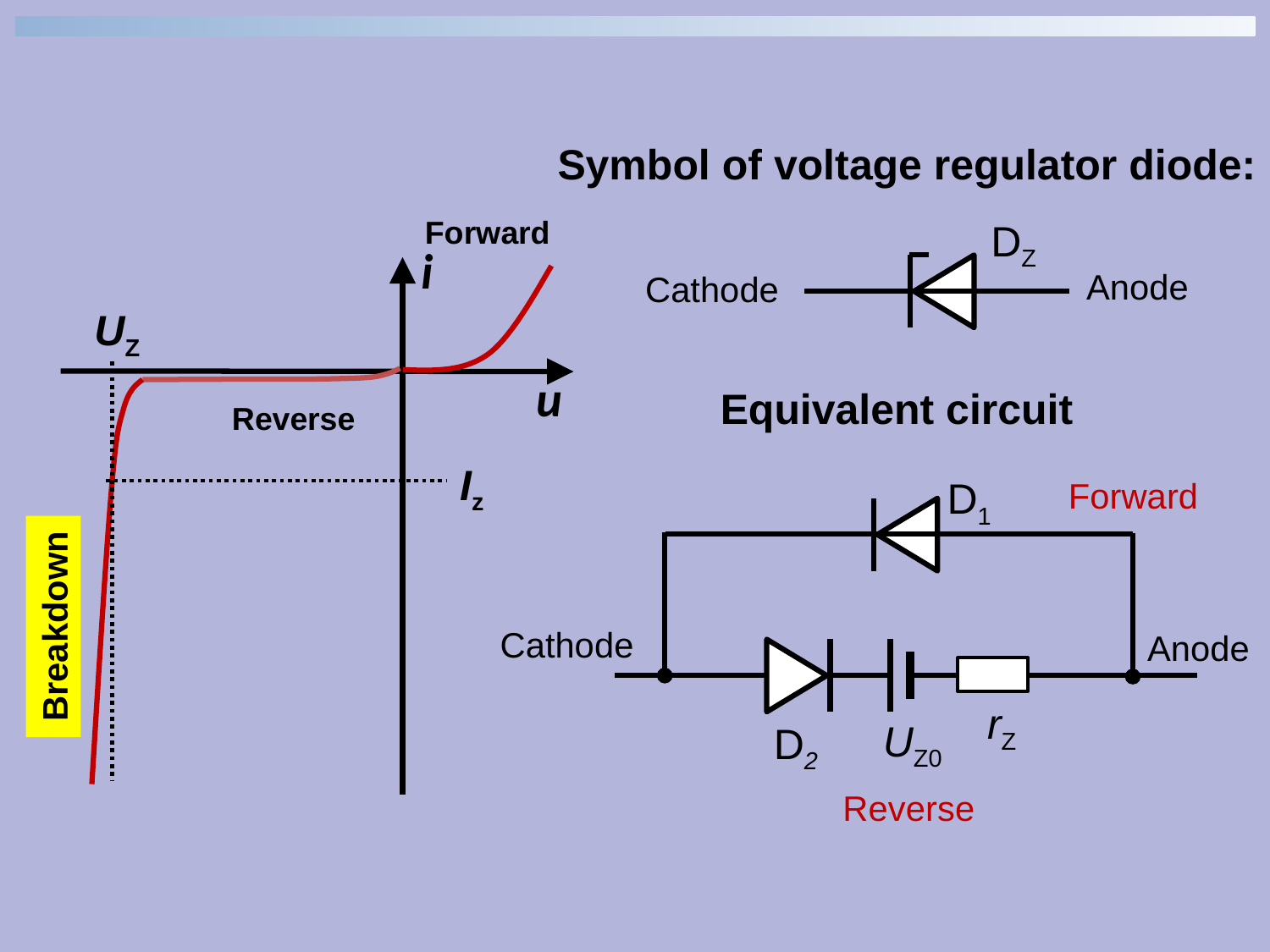

Symbol of voltage regulator diode:
Forward
i

u

Breakdown
UZ
Reverse
DZ

Anode
Cathode
Equivalent circuit
D1
Forward

Cathode
Anode

rZ
UZ0
D2
Reverse
Iz